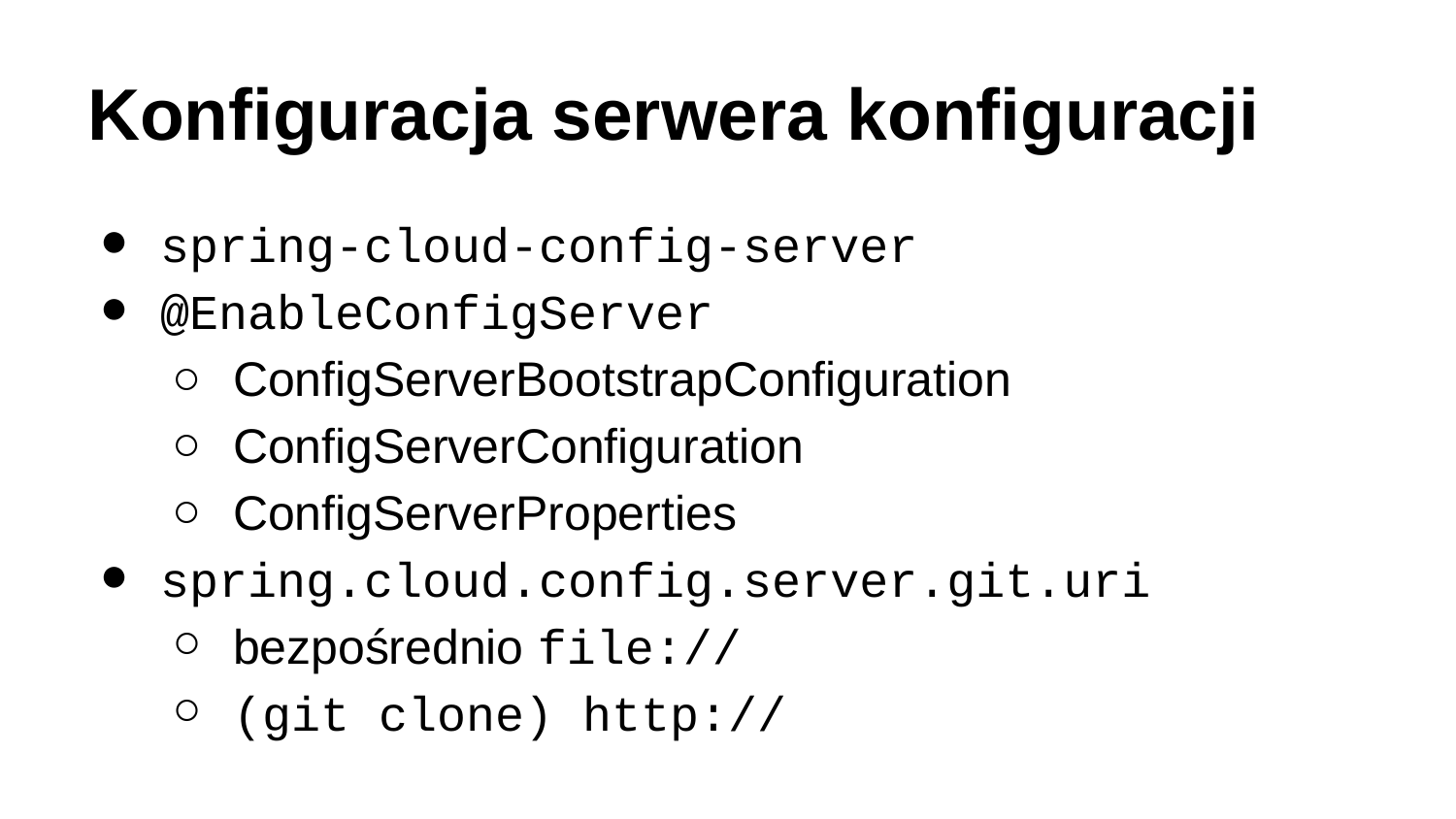

# Konfiguracja serwera konfiguracji
spring-cloud-config-server
@EnableConfigServer
ConfigServerBootstrapConfiguration
ConfigServerConfiguration
ConfigServerProperties
spring.cloud.config.server.git.uri
bezpośrednio file://
(git clone) http://